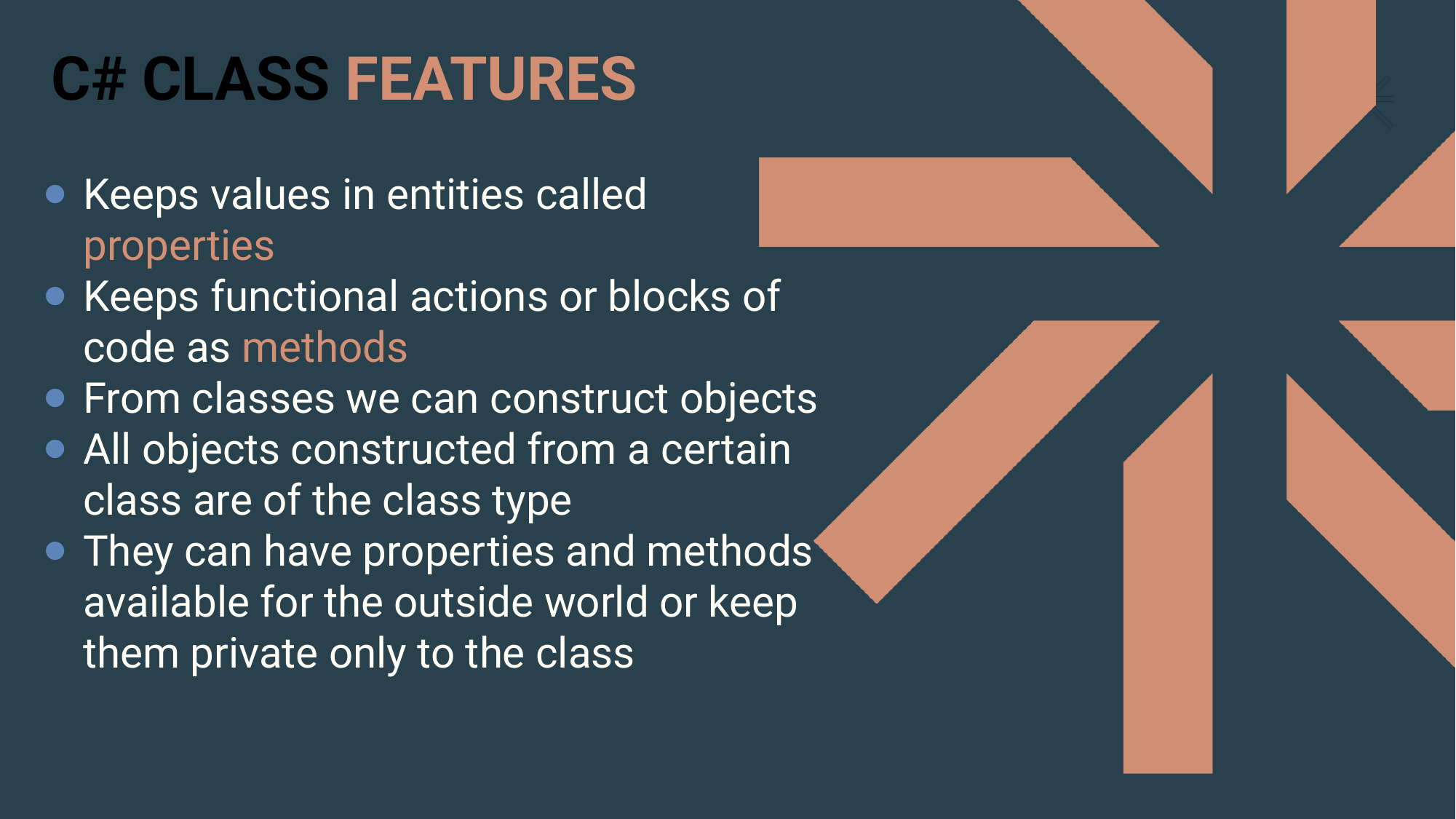

# C# CLASS FEATURES
Keeps values in entities called properties
Keeps functional actions or blocks of code as methods
From classes we can construct objects
All objects constructed from a certain class are of the class type
They can have properties and methods available for the outside world or keep them private only to the class